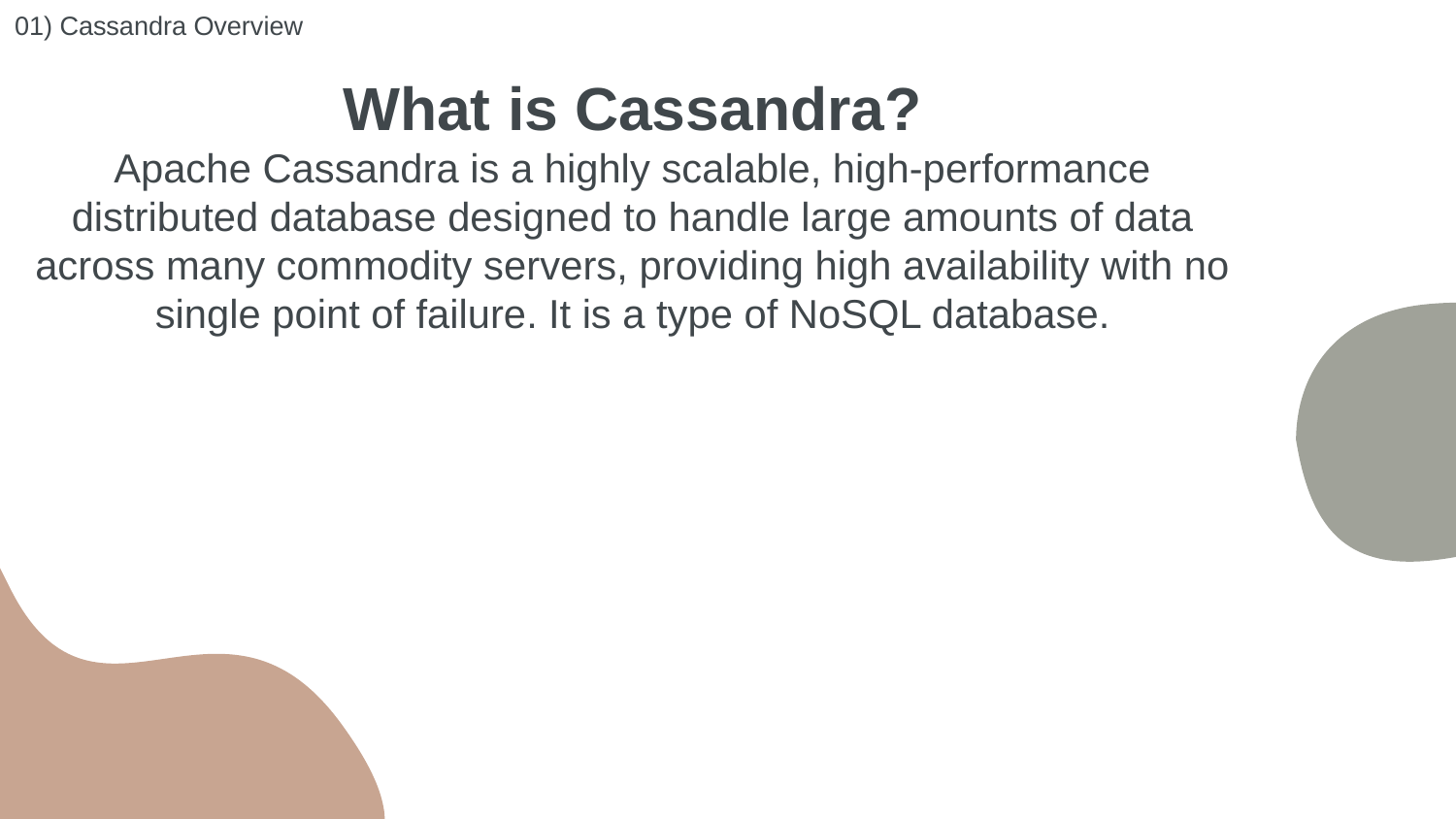

# 01) Cassandra Overview
What is Cassandra?
Apache Cassandra is a highly scalable, high-performance distributed database designed to handle large amounts of data across many commodity servers, providing high availability with no single point of failure. It is a type of NoSQL database.